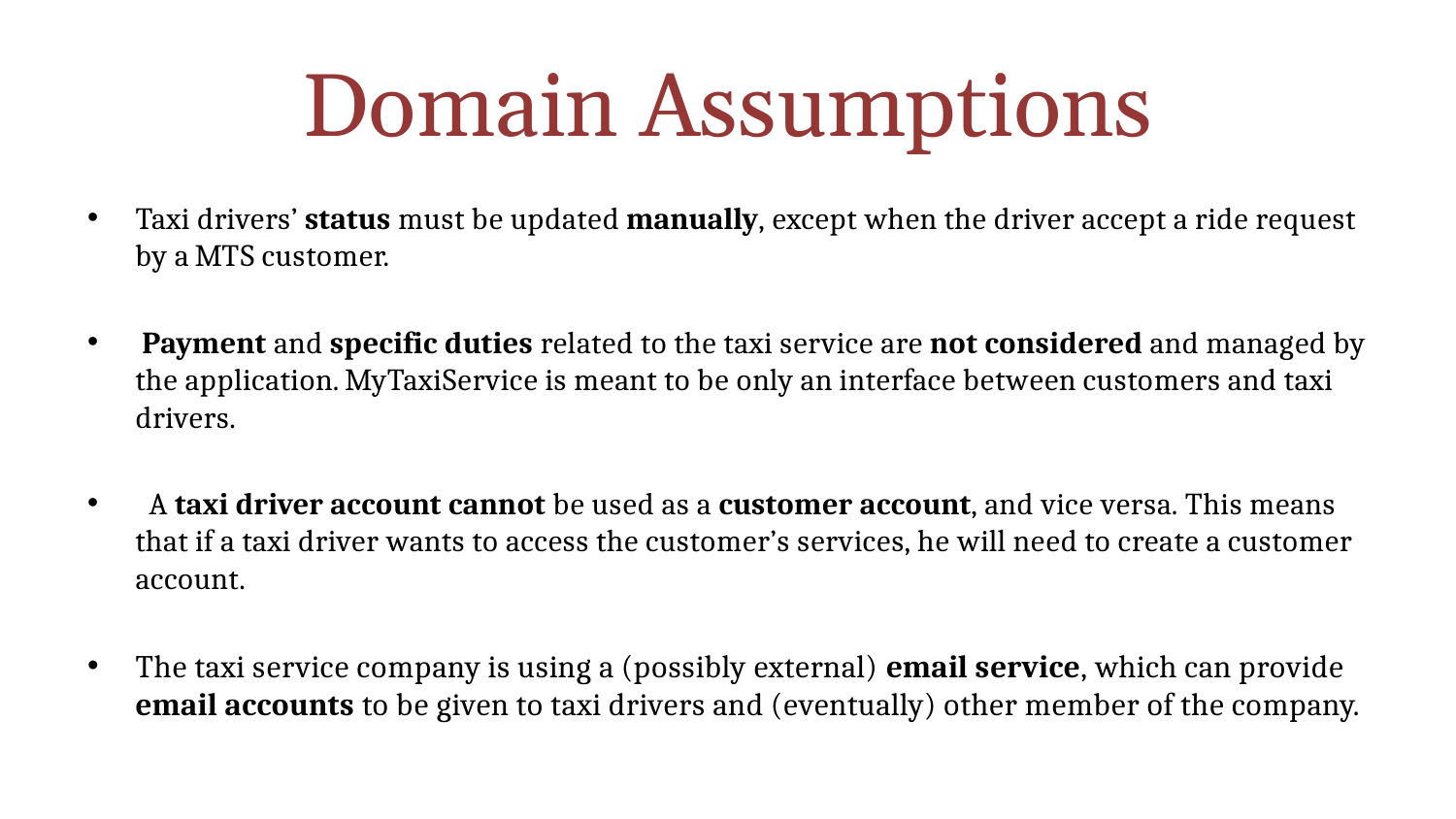

# Domain Assumptions
Taxi drivers’ status must be updated manually, except when the driver accept a ride request by a MTS customer.

 Payment and specific duties related to the taxi service are not considered and managed by the application. MyTaxiService is meant to be only an interface between customers and taxi drivers.

  A taxi driver account cannot be used as a customer account, and vice versa. This means that if a taxi driver wants to access the customer’s services, he will need to create a customer account.

The taxi service company is using a (possibly external) email service, which can provide email accounts to be given to taxi drivers and (eventually) other member of the company.